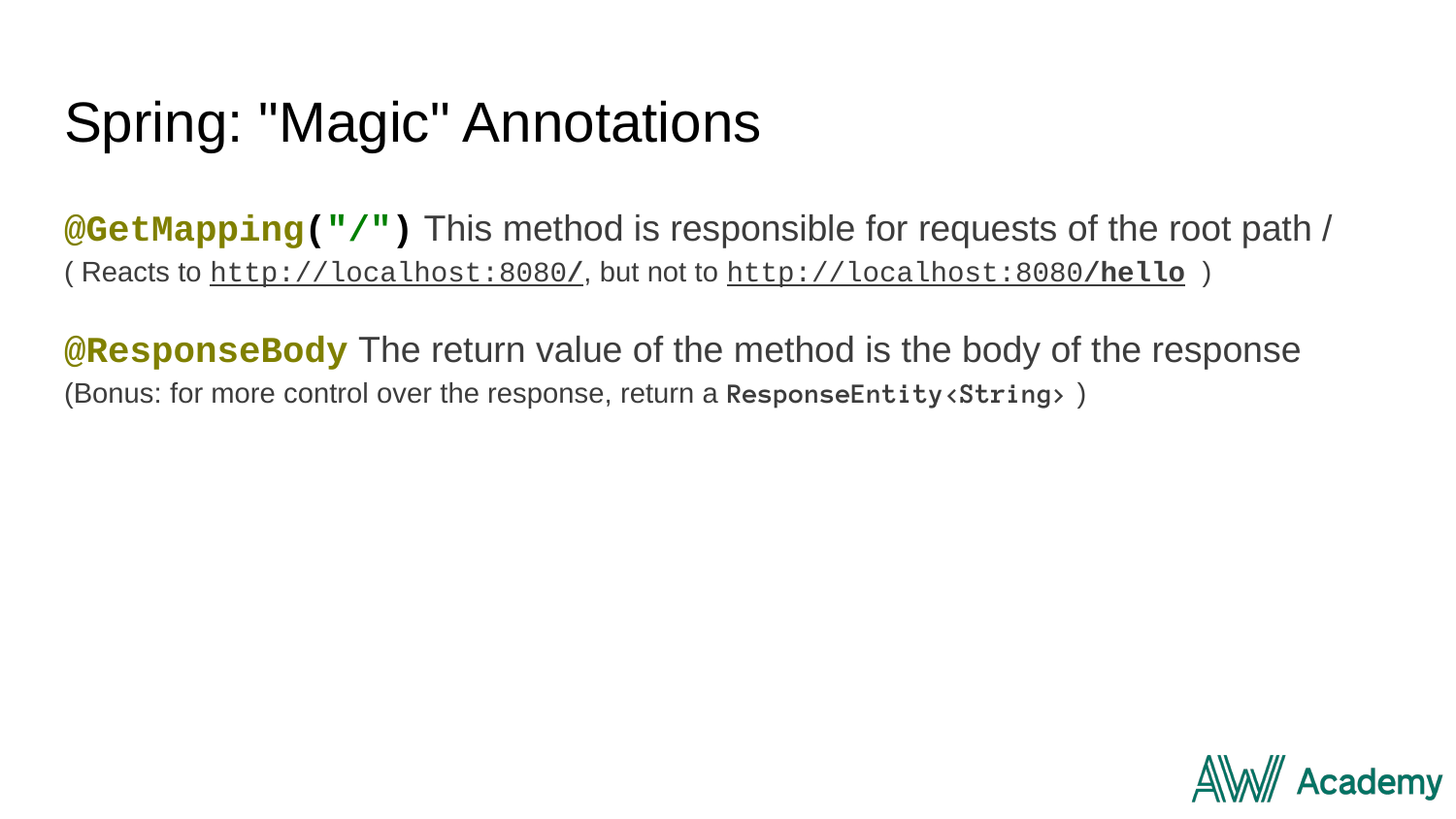

# Spring: "Magic" Annotations
@GetMapping("/") This method is responsible for requests of the root path /
( Reacts to http://localhost:8080/, but not to http://localhost:8080/hello )
@ResponseBody The return value of the method is the body of the response
(Bonus: for more control over the response, return a ResponseEntity<String> )